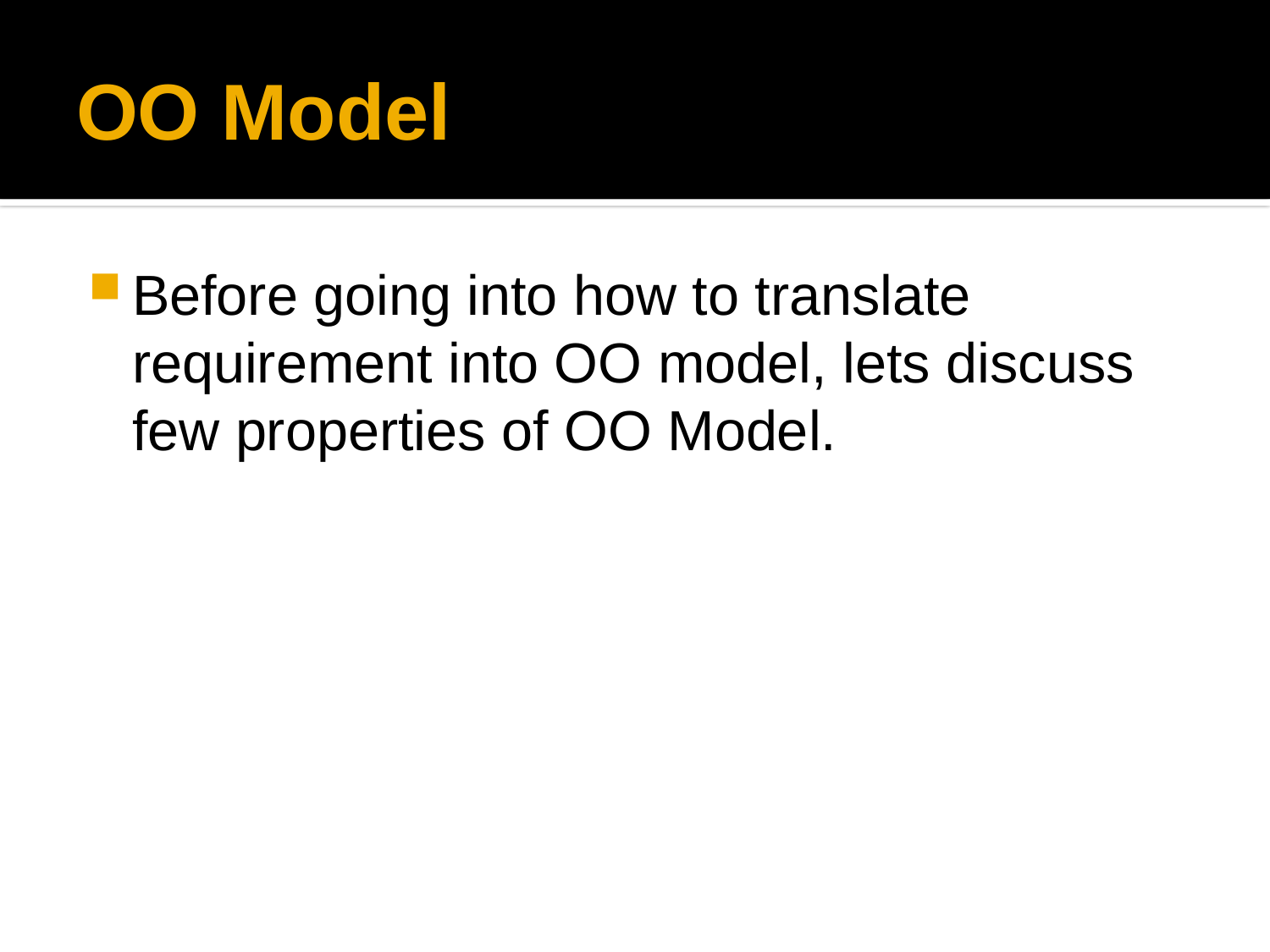

# OO Model
Before going into how to translate requirement into OO model, lets discuss few properties of OO Model.